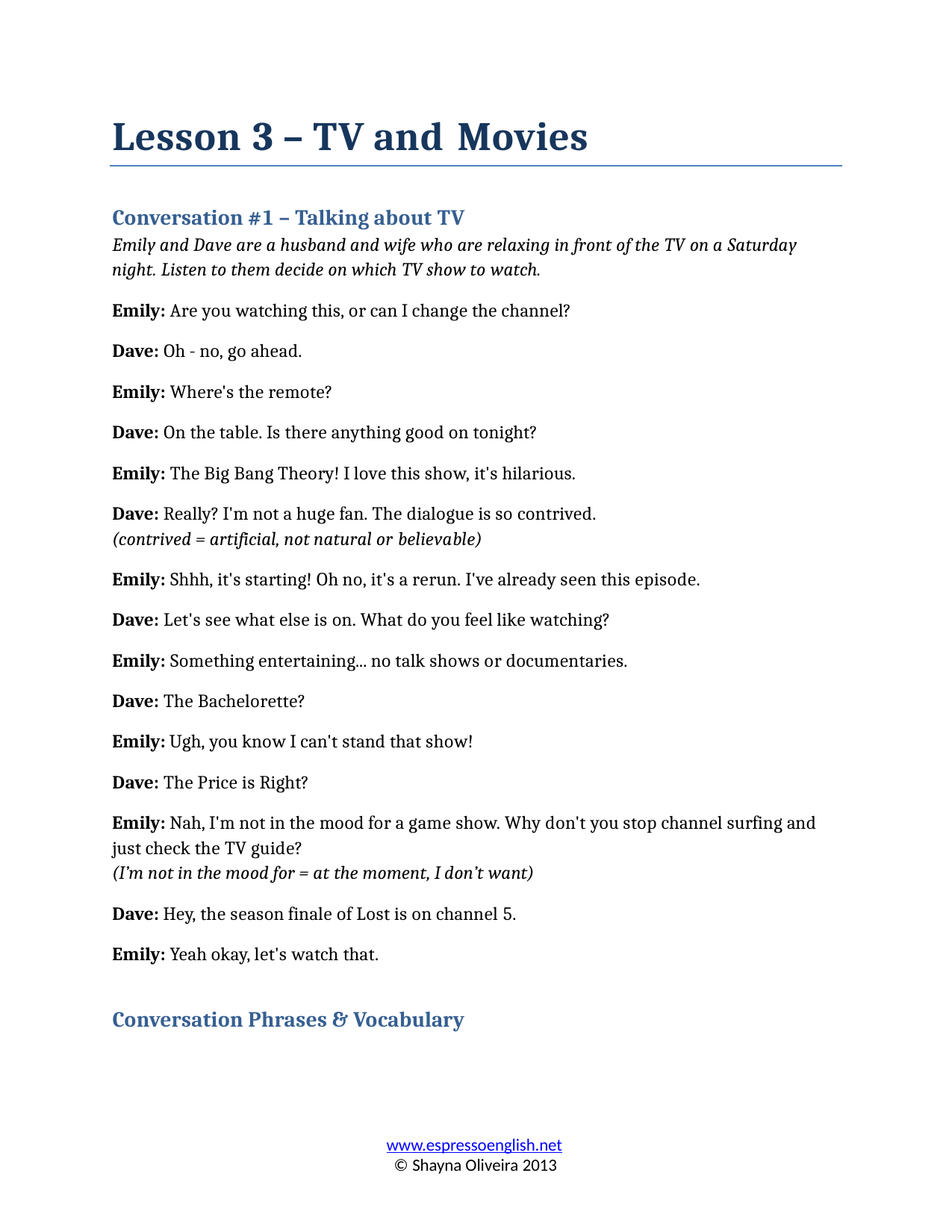

Lesson 3 – TV and Movies

Conversation #1 – Talking about TV
Emily and Dave are a husband and wife who are relaxing in front of the TV on a Saturday  night. Listen to them decide on which TV show to watch.
Emily: Are you watching this, or can I change the channel?
Dave: Oh - no, go ahead.
Emily: Where's the remote?
Dave: On the table. Is there anything good on tonight?
Emily: The Big Bang Theory! I love this show, it's hilarious.
Dave: Really? I'm not a huge fan. The dialogue is so contrived.
(contrived = artificial, not natural or believable)
Emily: Shhh, it's starting! Oh no, it's a rerun. I've already seen this episode.
Dave: Let's see what else is on. What do you feel like watching?  Emily: Something entertaining... no talk shows or documentaries.  Dave: The Bachelorette?
Emily: Ugh, you know I can't stand that show!
Dave: The Price is Right?
Emily: Nah, I'm not in the mood for a game show. Why don't you stop channel surfing and  just check the TV guide?
(I’m not in the mood for = at the moment, I don’t want)
Dave: Hey, the season finale of Lost is on channel 5.
Emily: Yeah okay, let's watch that.

Conversation Phrases & Vocabulary
www.espressoenglish.net
© Shayna Oliveira 2013